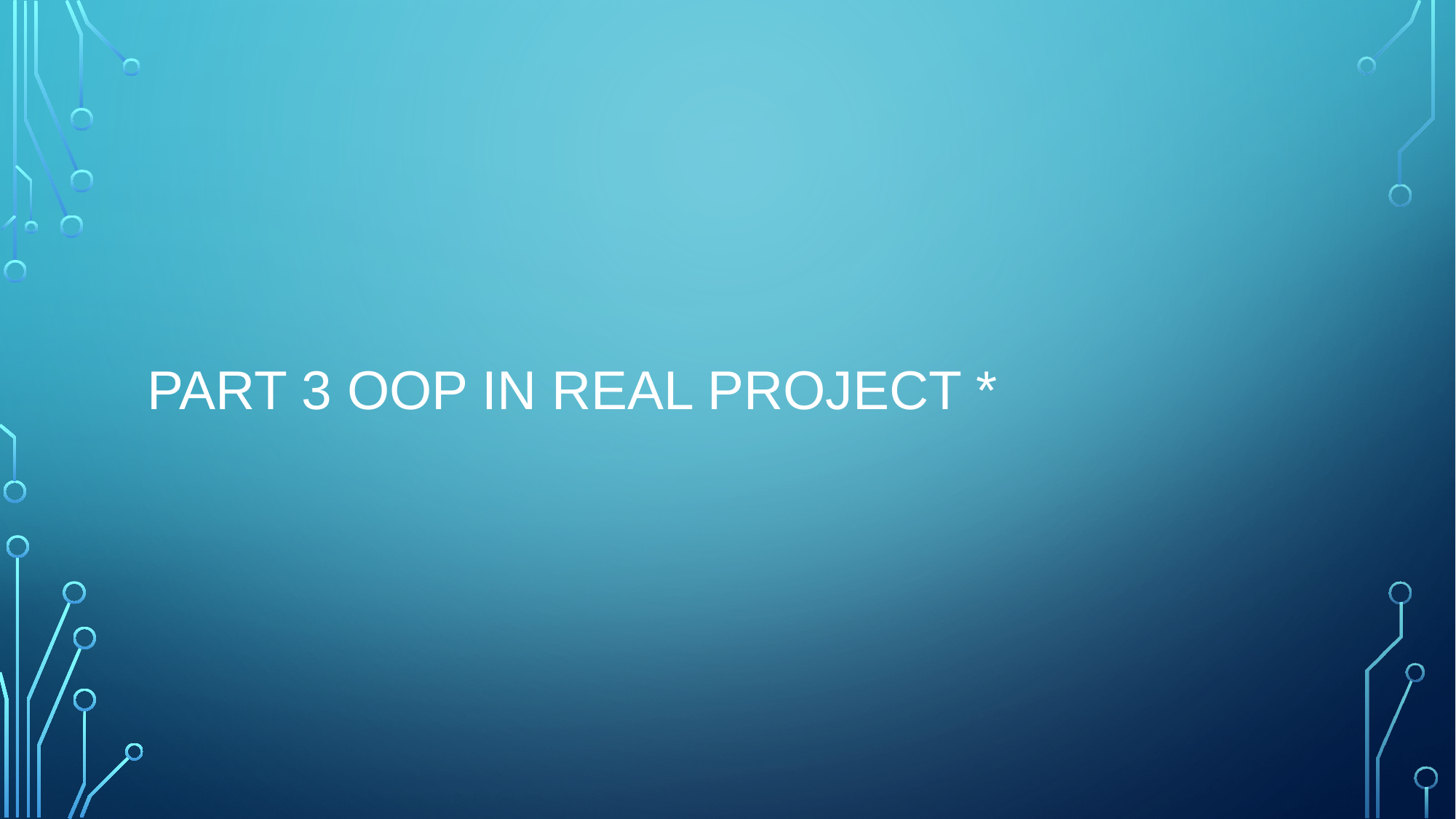

# Part 3 OOP IN real project *